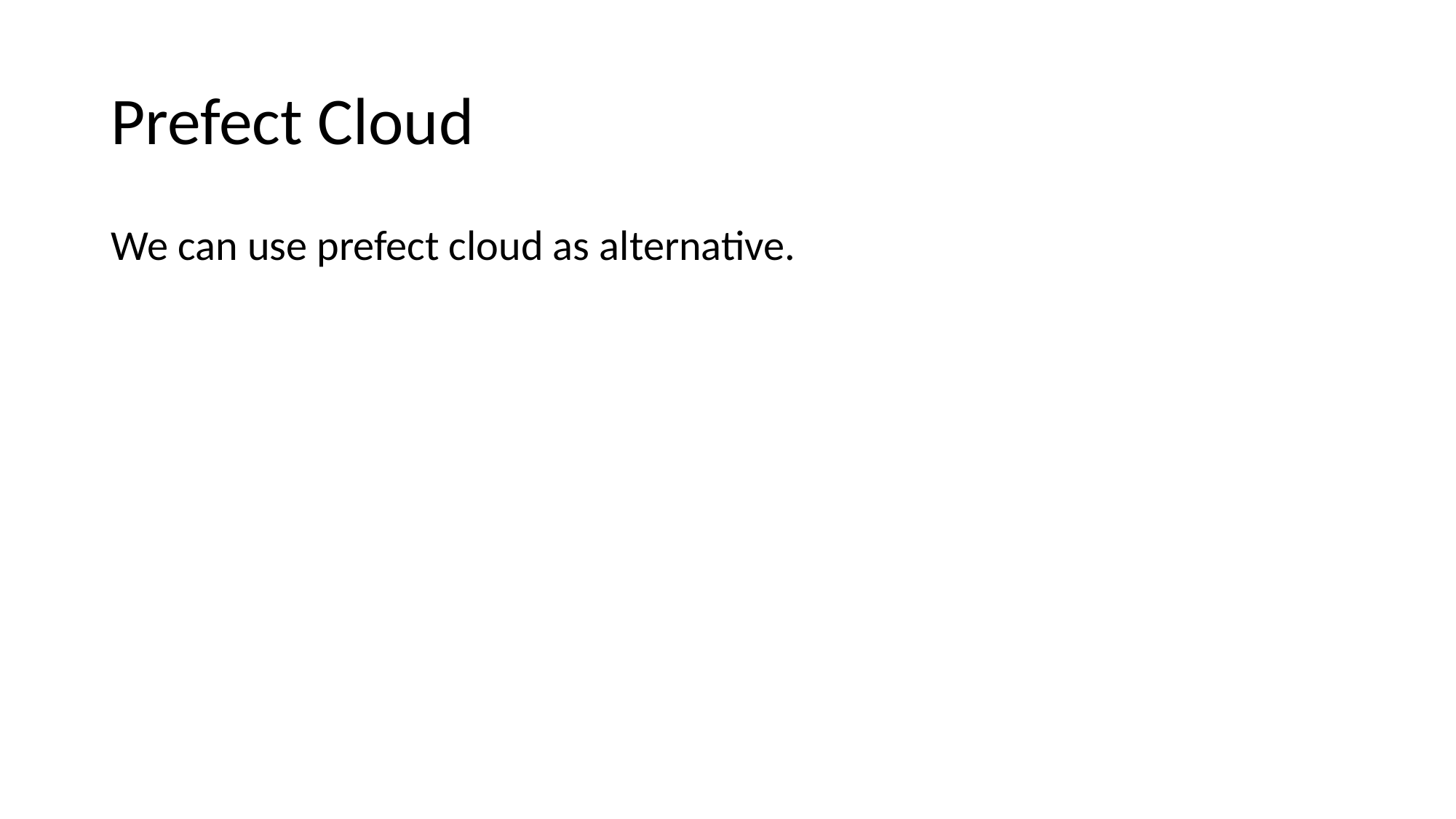

# Prefect Cloud
We can use prefect cloud as alternative.